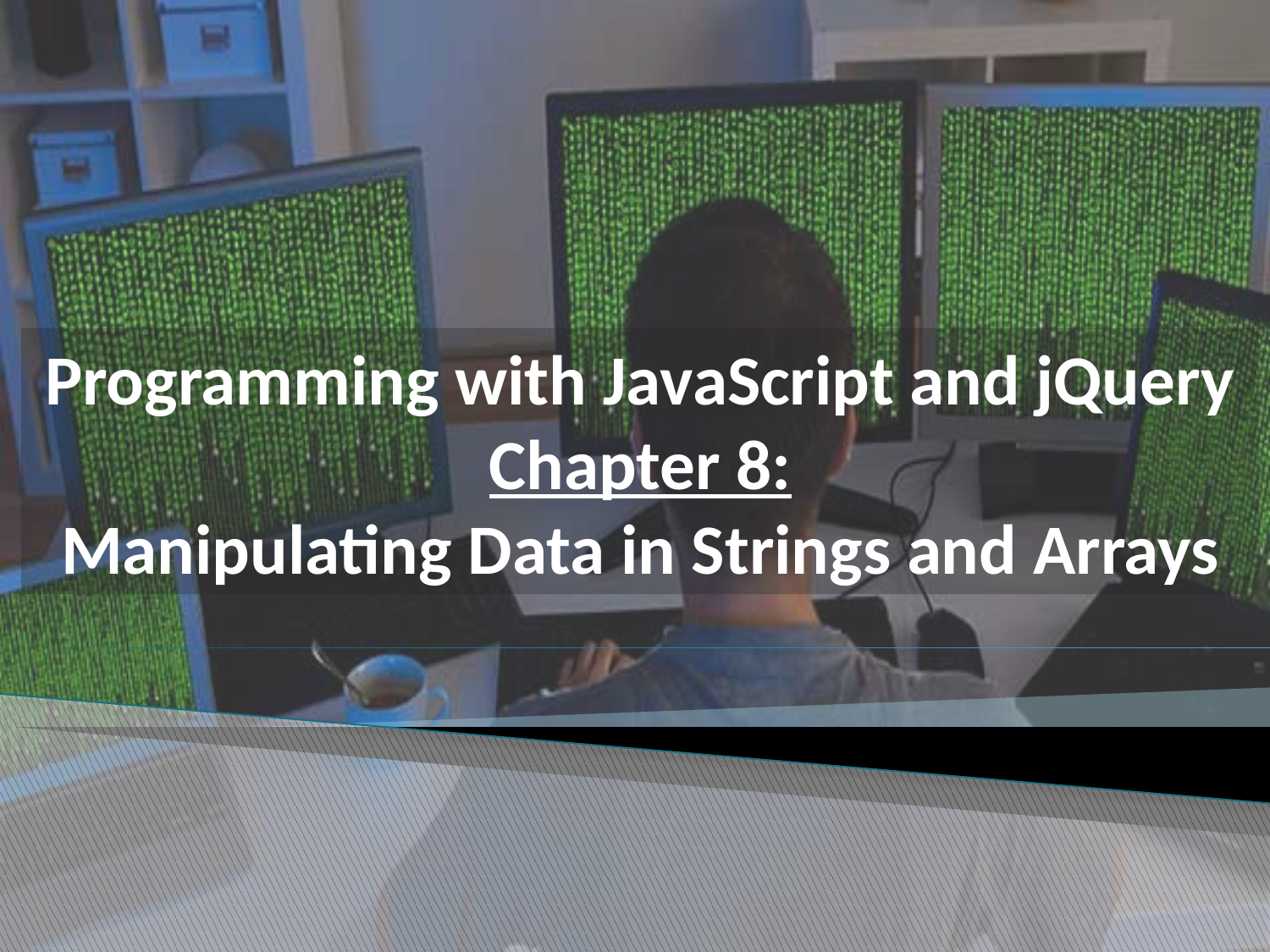

Programming with JavaScript and jQuery
Chapter 8:
Manipulating Data in Strings and Arrays